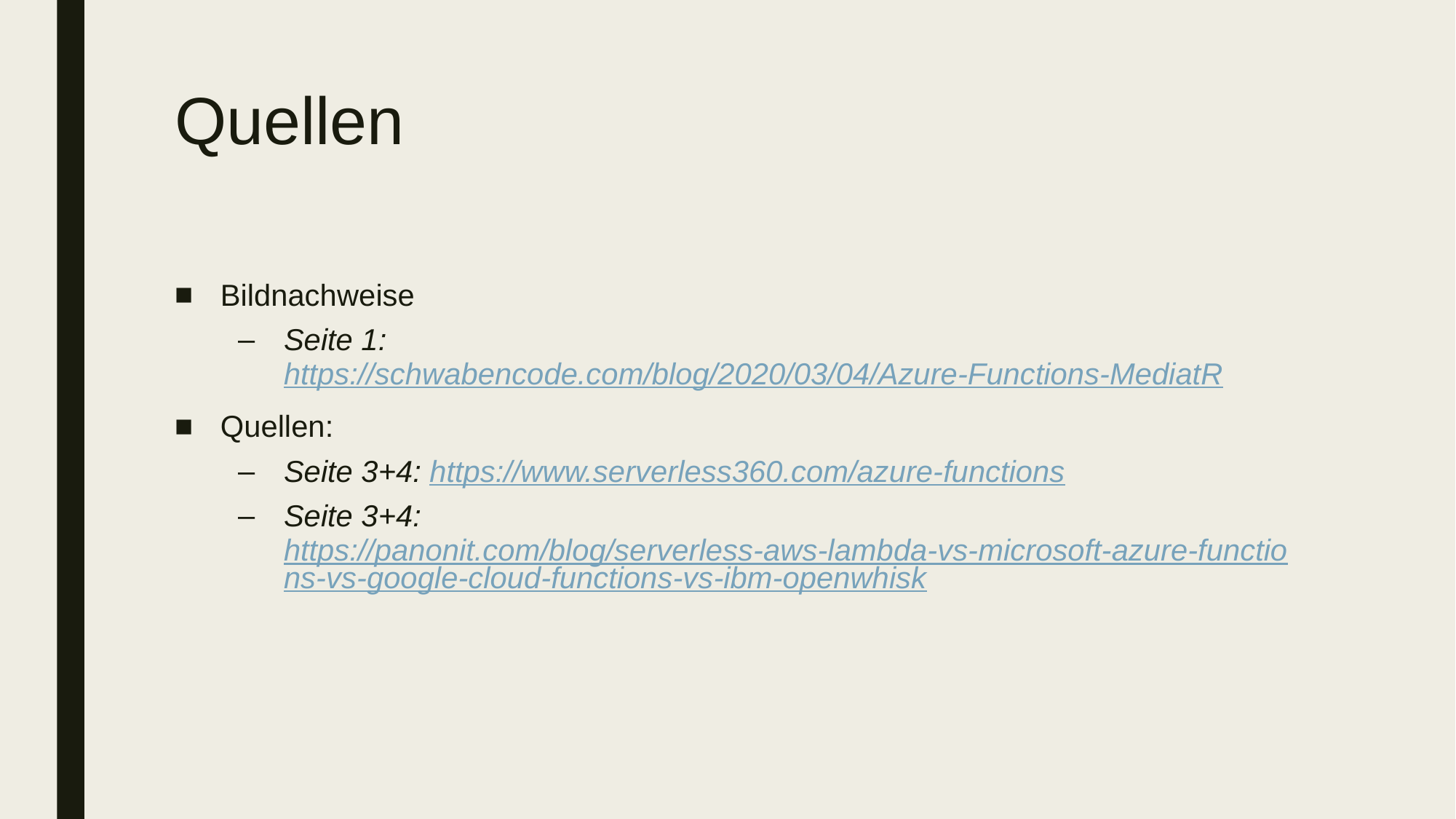

# Quellen
Bildnachweise
Seite 1: https://schwabencode.com/blog/2020/03/04/Azure-Functions-MediatR
Quellen:
Seite 3+4: https://www.serverless360.com/azure-functions
Seite 3+4: https://panonit.com/blog/serverless-aws-lambda-vs-microsoft-azure-functions-vs-google-cloud-functions-vs-ibm-openwhisk